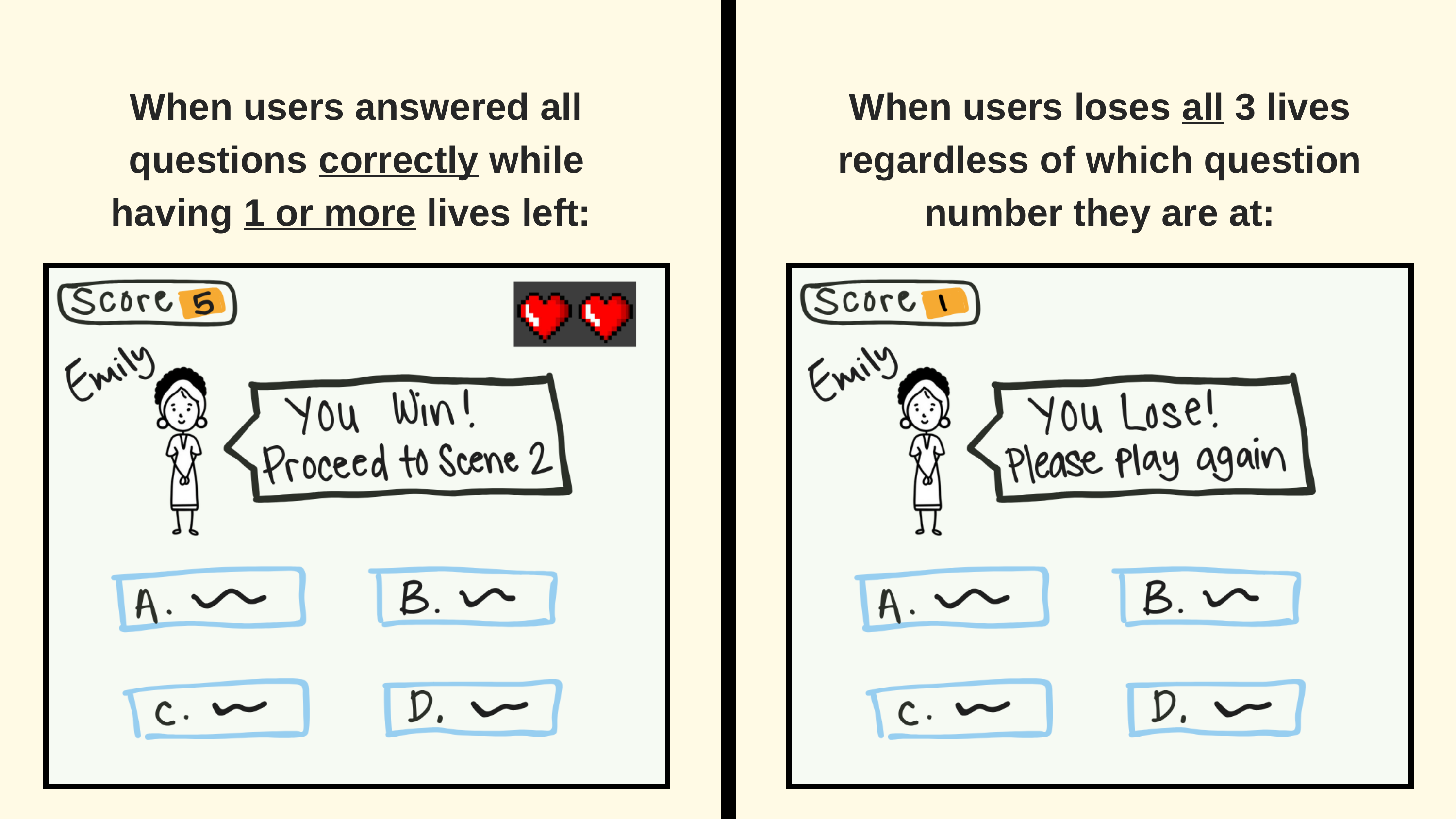

When users answered all questions correctly while having 1 or more lives left:
When users loses all 3 lives regardless of which question number they are at: